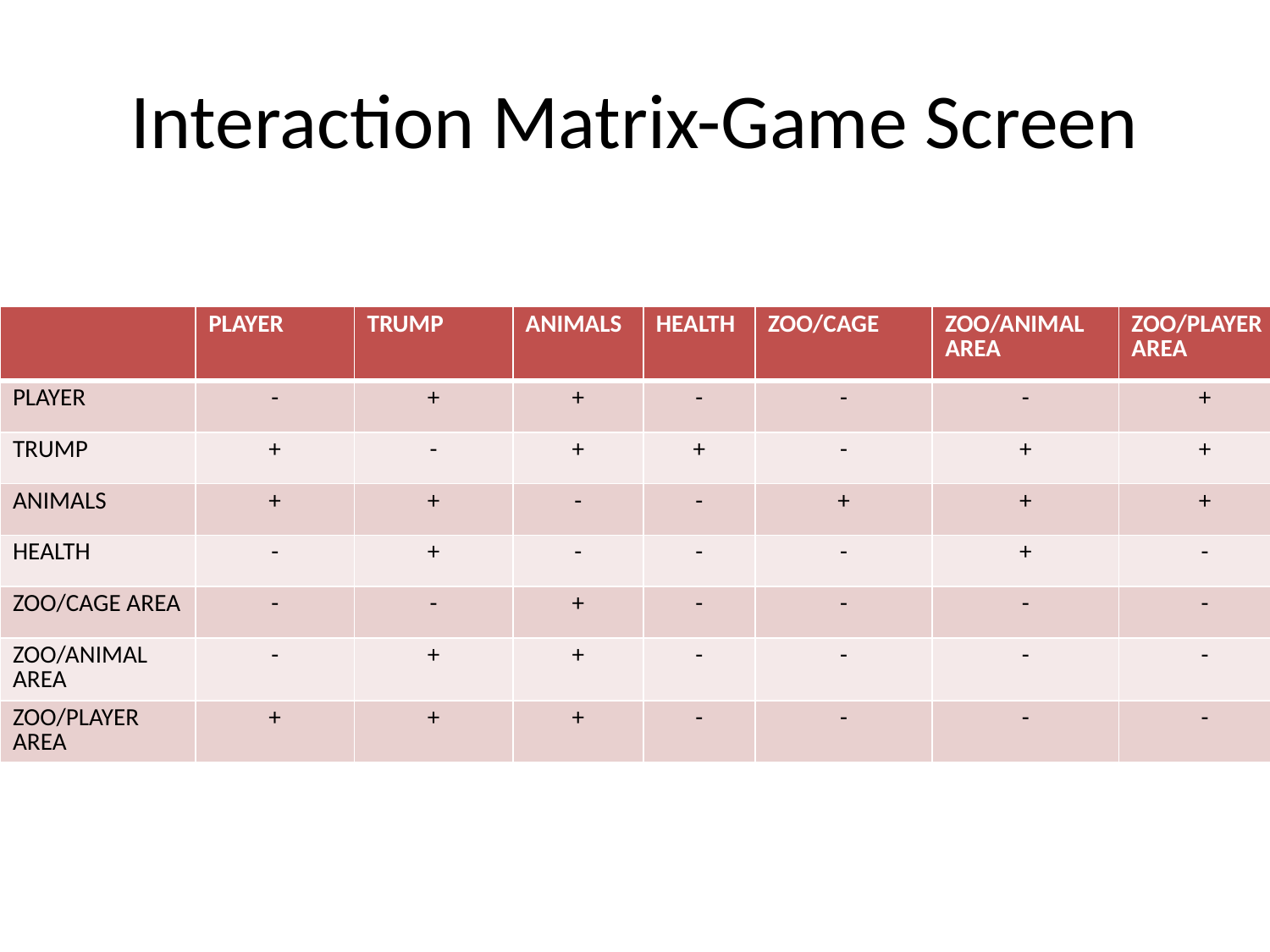

# Interaction Matrix-Game Screen
|  | PLAYER | TRUMP | ANIMALS | HEALTH | ZOO/CAGE | ZOO/ANIMAL AREA | ZOO/PLAYER AREA |
| --- | --- | --- | --- | --- | --- | --- | --- |
| PLAYER | - | + | + | - | - | - | + |
| TRUMP | + | - | + | + | - | + | + |
| ANIMALS | + | + | - | - | + | + | + |
| HEALTH | - | + | - | - | - | + | - |
| ZOO/CAGE AREA | - | - | + | - | - | - | - |
| ZOO/ANIMAL AREA | - | + | + | - | - | - | - |
| ZOO/PLAYER AREA | + | + | + | - | - | - | - |